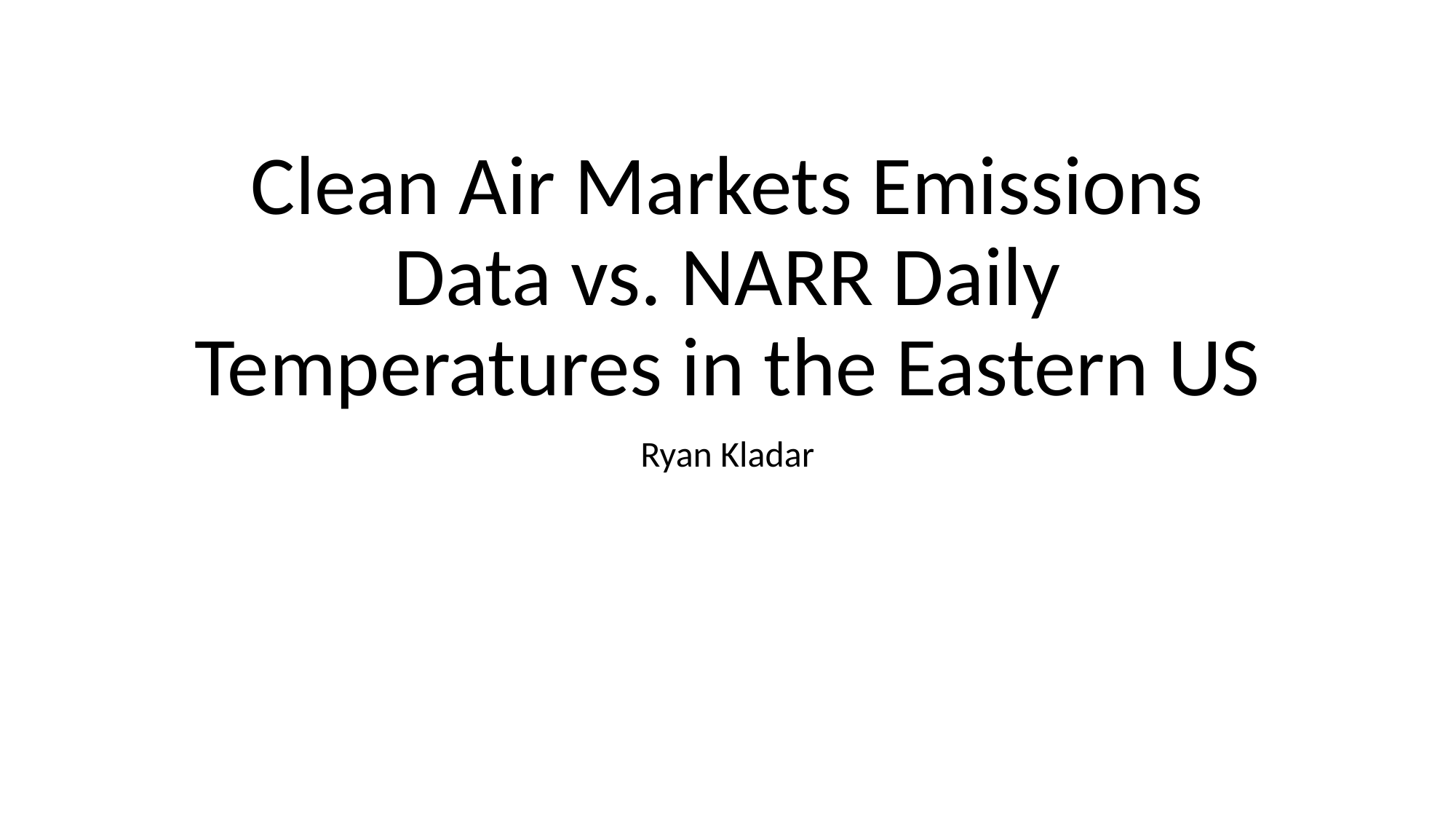

# Clean Air Markets Emissions Data vs. NARR Daily Temperatures in the Eastern US
Ryan Kladar